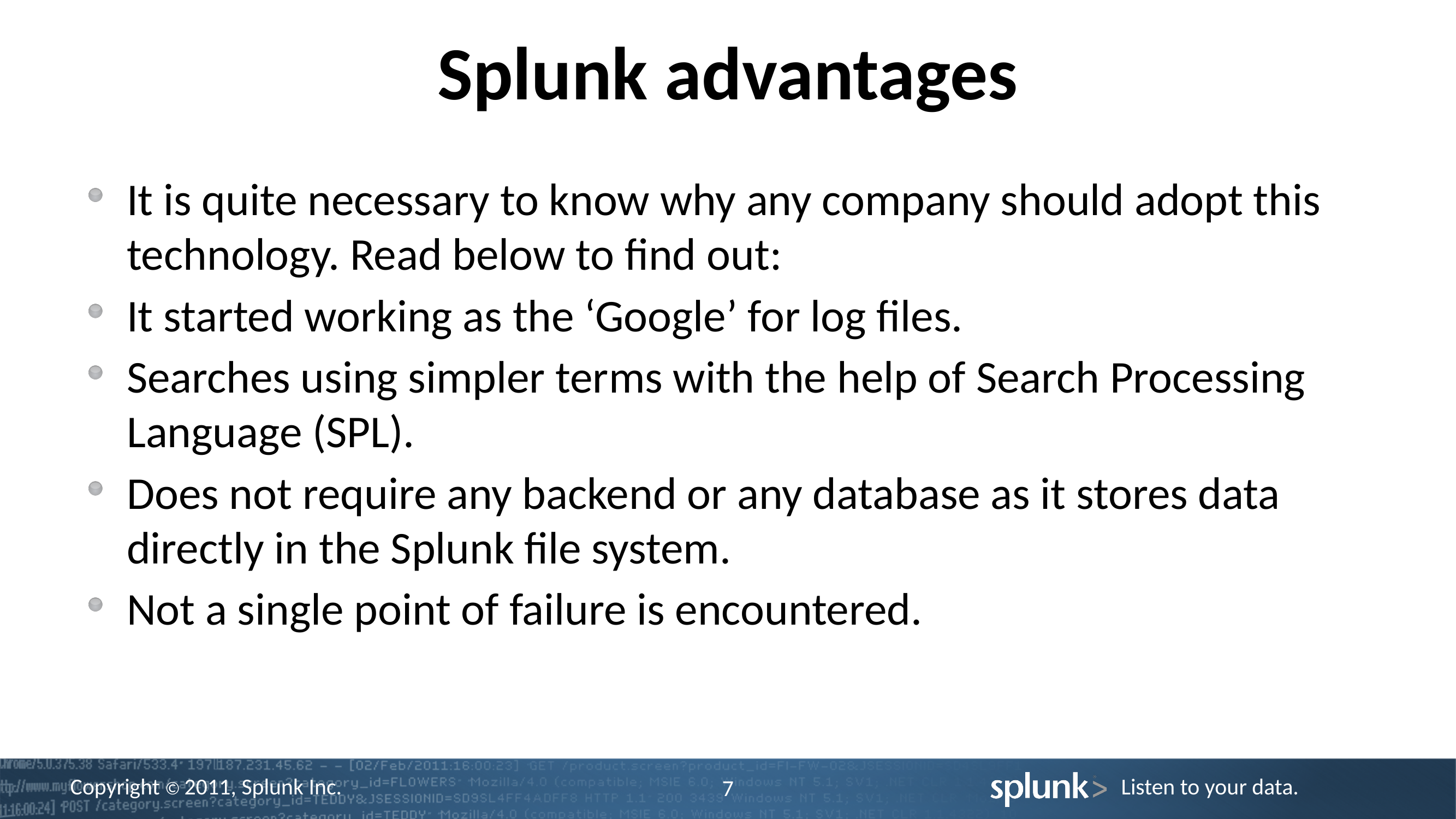

# Splunk advantages
It is quite necessary to know why any company should adopt this technology. Read below to find out:
It started working as the ‘Google’ for log files.
Searches using simpler terms with the help of Search Processing Language (SPL).
Does not require any backend or any database as it stores data directly in the Splunk file system.
Not a single point of failure is encountered.

7